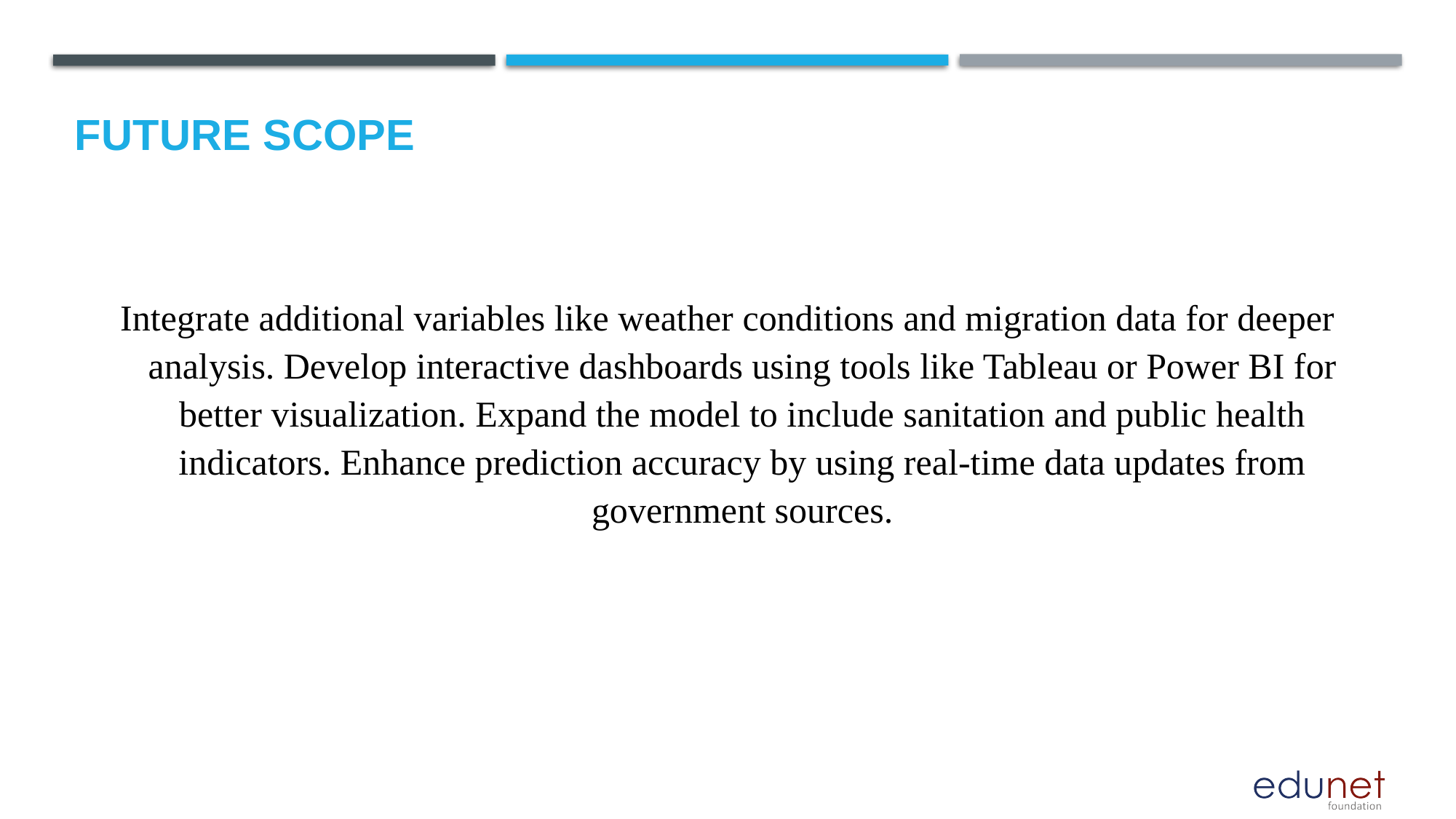

Future scope
 Integrate additional variables like weather conditions and migration data for deeper analysis. Develop interactive dashboards using tools like Tableau or Power BI for better visualization. Expand the model to include sanitation and public health indicators. Enhance prediction accuracy by using real-time data updates from government sources.